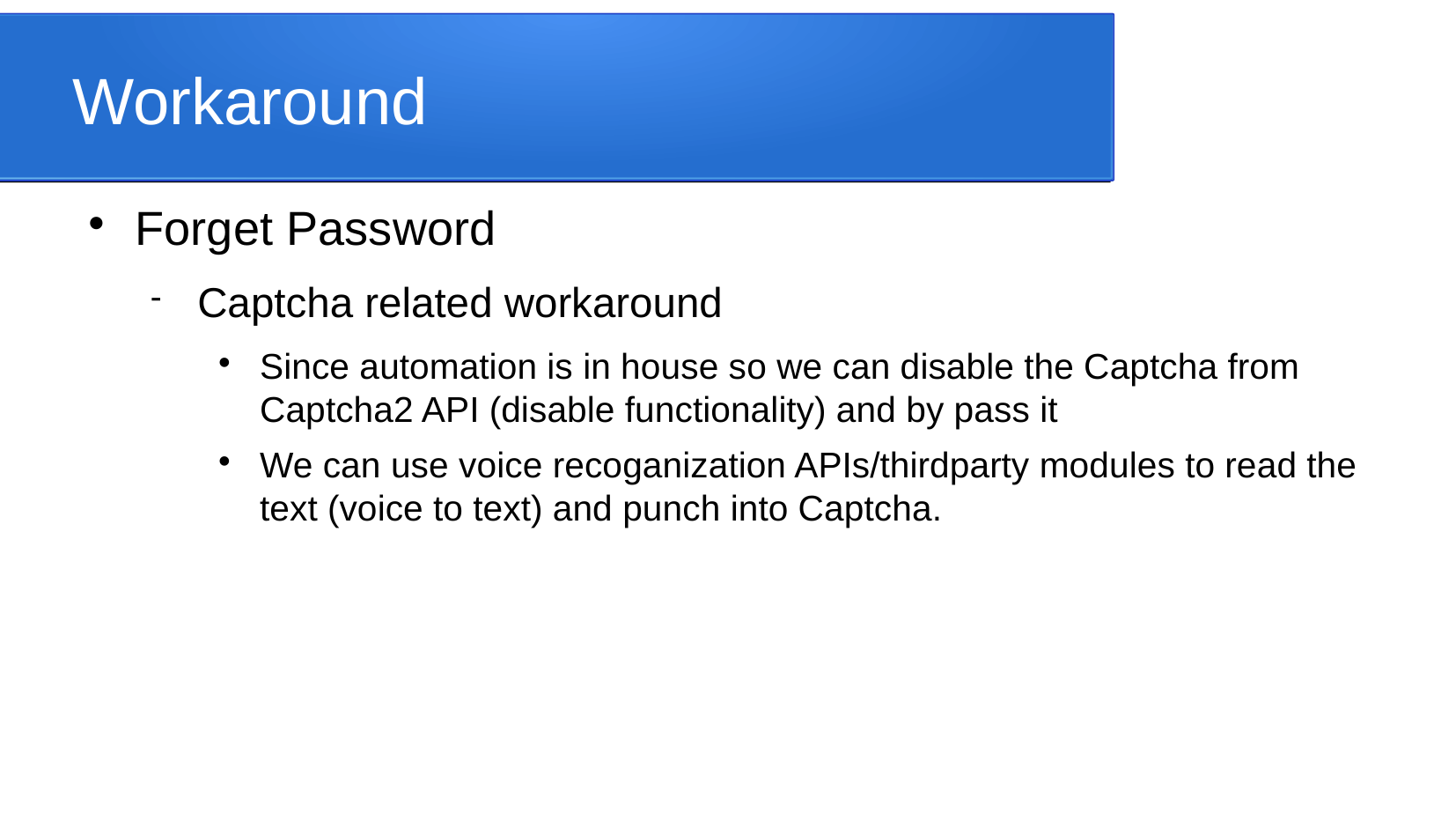

Workaround
Forget Password
Captcha related workaround
Since automation is in house so we can disable the Captcha from Captcha2 API (disable functionality) and by pass it
We can use voice recoganization APIs/thirdparty modules to read the text (voice to text) and punch into Captcha.